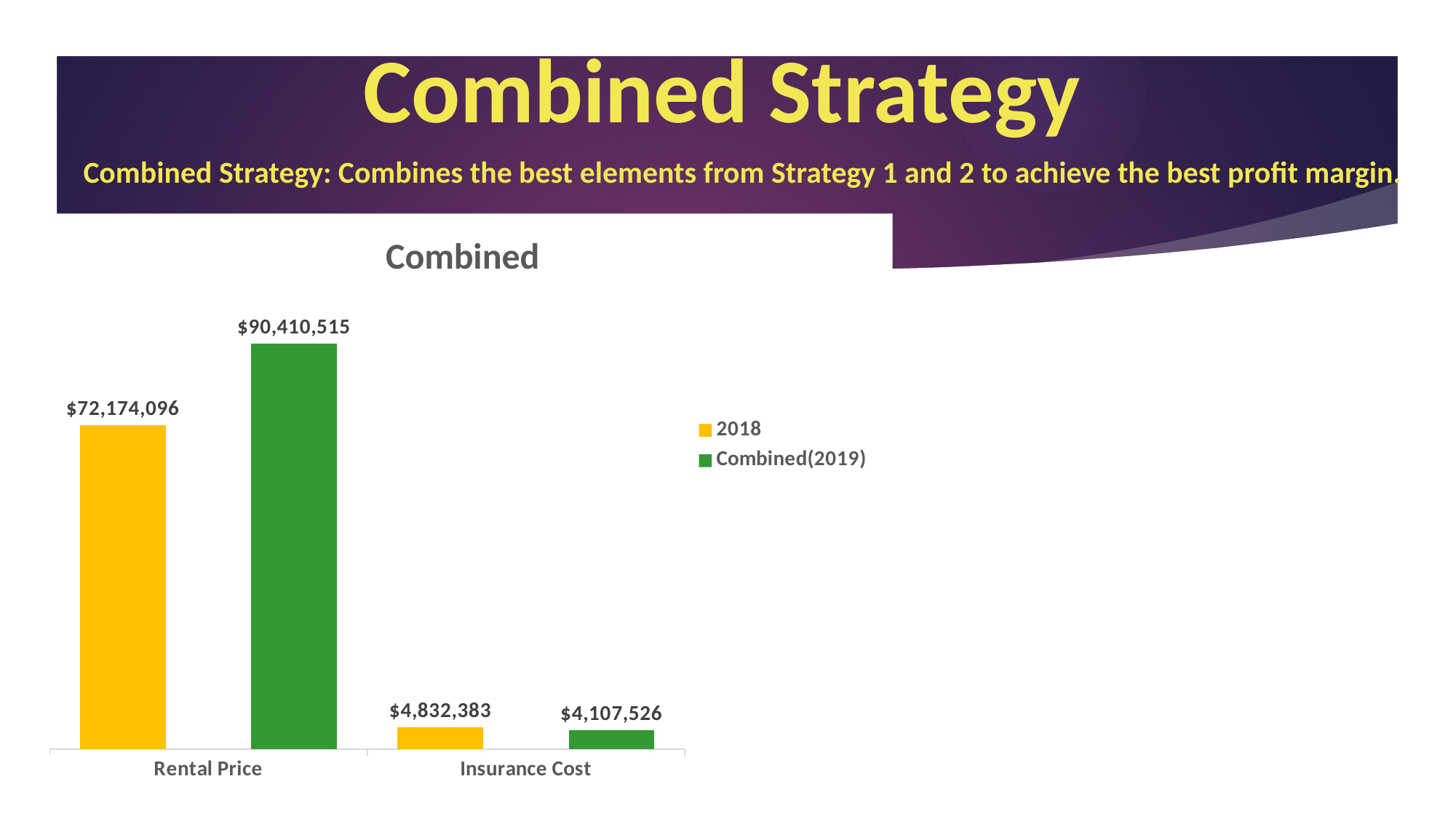

Combined Strategy
Combined Strategy: Combines the best elements from Strategy 1 and 2 to achieve the best profit margin.

### Chart: Combined

| Category | 2018 | Combined(2019) |
|---|---|---|
| Rental Price | 72174096.0 | 90410515.2 |
| Insurance Cost | 4832382.96 | 4107525.52 |